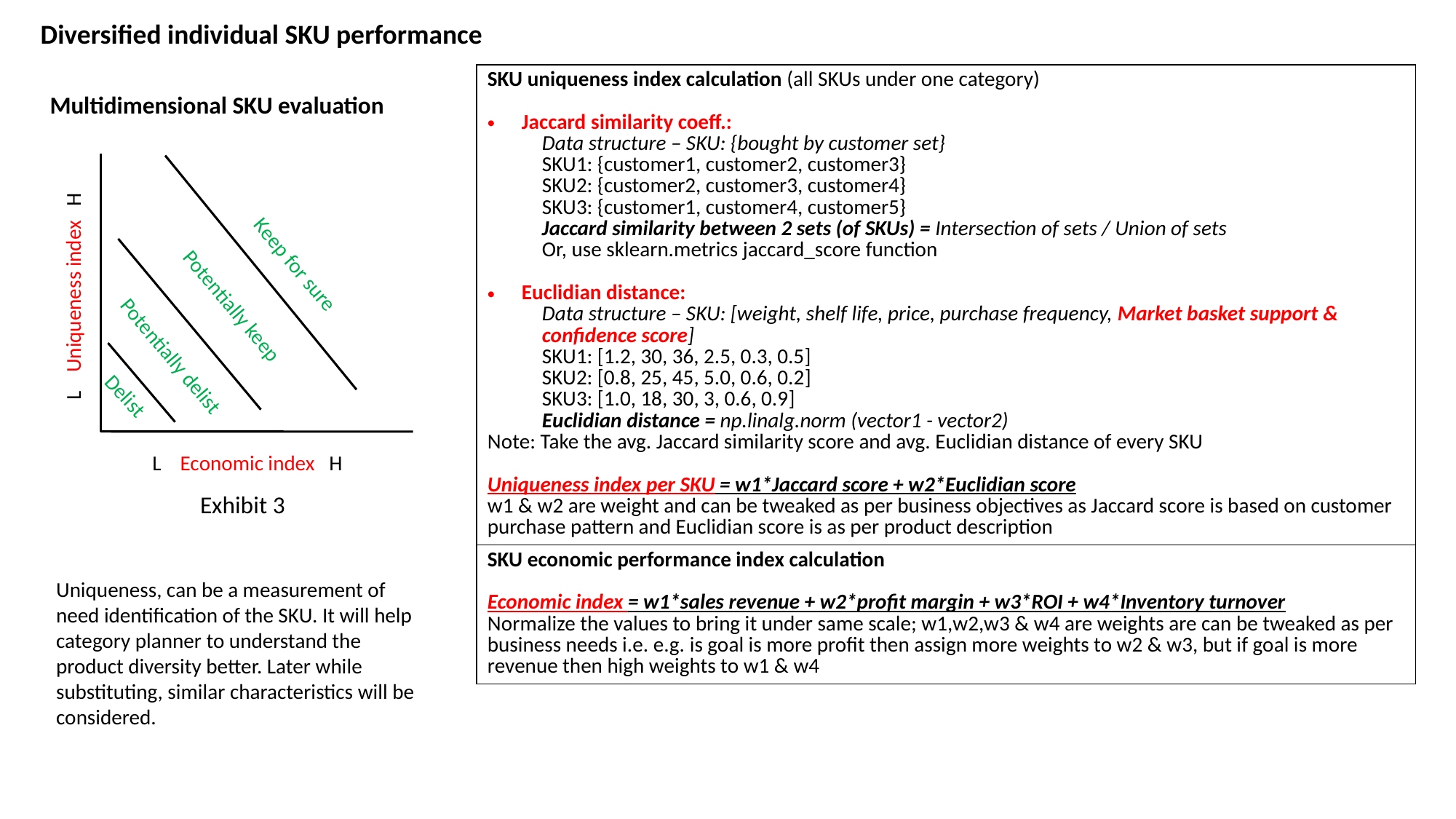

Diversified individual SKU performance
| SKU uniqueness index calculation (all SKUs under one category) Jaccard similarity coeff.: Data structure – SKU: {bought by customer set} SKU1: {customer1, customer2, customer3} SKU2: {customer2, customer3, customer4} SKU3: {customer1, customer4, customer5} Jaccard similarity between 2 sets (of SKUs) = Intersection of sets / Union of sets Or, use sklearn.metrics jaccard\_score function Euclidian distance: Data structure – SKU: [weight, shelf life, price, purchase frequency, Market basket support & confidence score] SKU1: [1.2, 30, 36, 2.5, 0.3, 0.5] SKU2: [0.8, 25, 45, 5.0, 0.6, 0.2] SKU3: [1.0, 18, 30, 3, 0.6, 0.9] Euclidian distance = np.linalg.norm (vector1 - vector2) Note: Take the avg. Jaccard similarity score and avg. Euclidian distance of every SKU Uniqueness index per SKU = w1\*Jaccard score + w2\*Euclidian score w1 & w2 are weight and can be tweaked as per business objectives as Jaccard score is based on customer purchase pattern and Euclidian score is as per product description |
| --- |
| SKU economic performance index calculation Economic index = w1\*sales revenue + w2\*profit margin + w3\*ROI + w4\*Inventory turnover Normalize the values to bring it under same scale; w1,w2,w3 & w4 are weights are can be tweaked as per business needs i.e. e.g. is goal is more profit then assign more weights to w2 & w3, but if goal is more revenue then high weights to w1 & w4 |
Multidimensional SKU evaluation
Keep for sure
L    Uniqueness index   H
Potentially keep
Potentially delist
Delist
L    Economic index   H
Exhibit 3
Uniqueness, can be a measurement of need identification of the SKU. It will help category planner to understand the product diversity better. Later while substituting, similar characteristics will be considered.